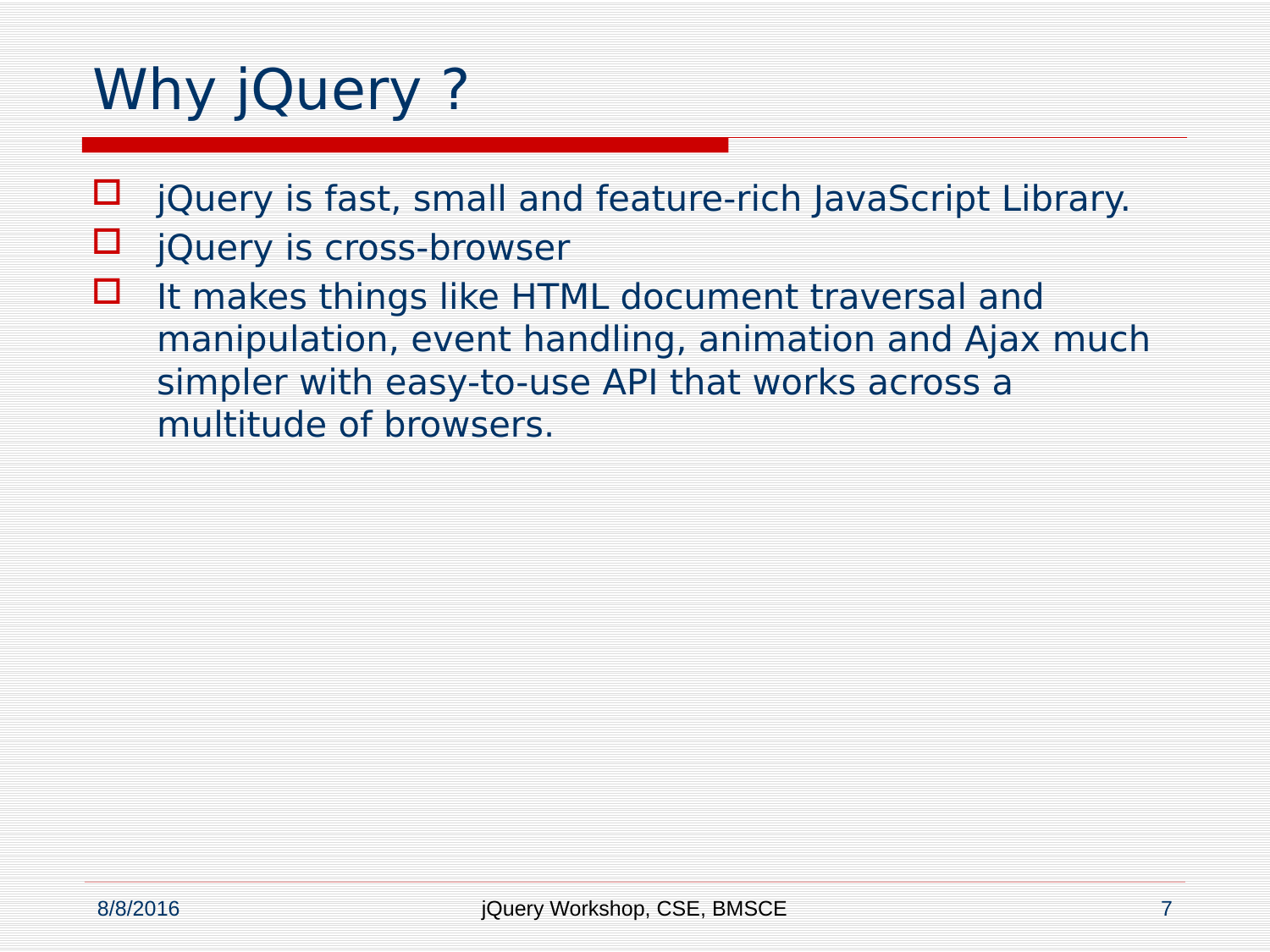

# Why jQuery ?
jQuery is fast, small and feature-rich JavaScript Library.
jQuery is cross-browser
It makes things like HTML document traversal and manipulation, event handling, animation and Ajax much simpler with easy-to-use API that works across a multitude of browsers.
jQuery Workshop, CSE, BMSCE
7
8/8/2016